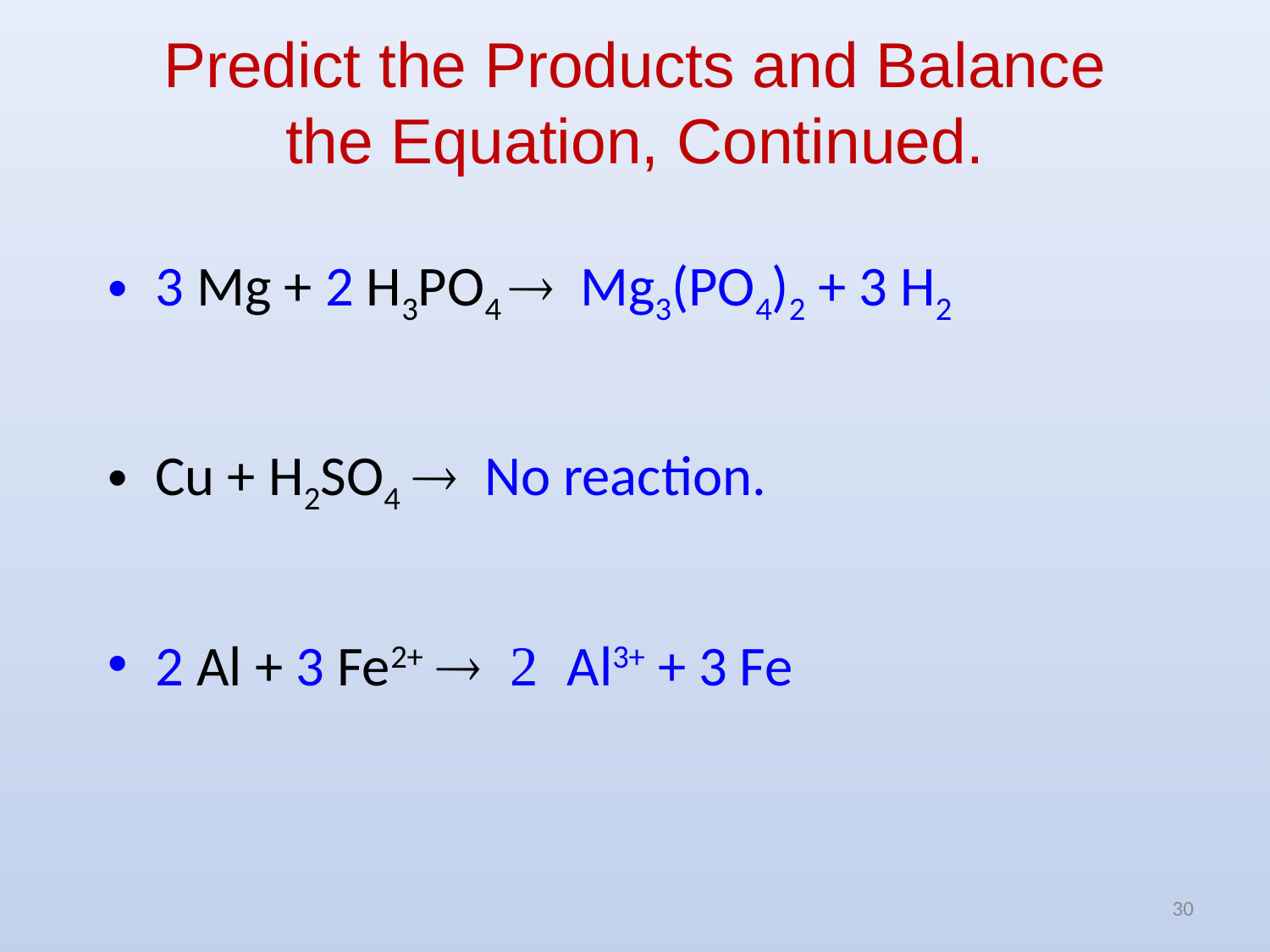

Predict the Products and Balance the Equation, Continued.
3 Mg + 2 H3PO4 →  Mg3(PO4)2 + 3 H2
Cu + H2SO4 →  No reaction.
2 Al + 3 Fe2+ → 2 Al3+ + 3 Fe
30